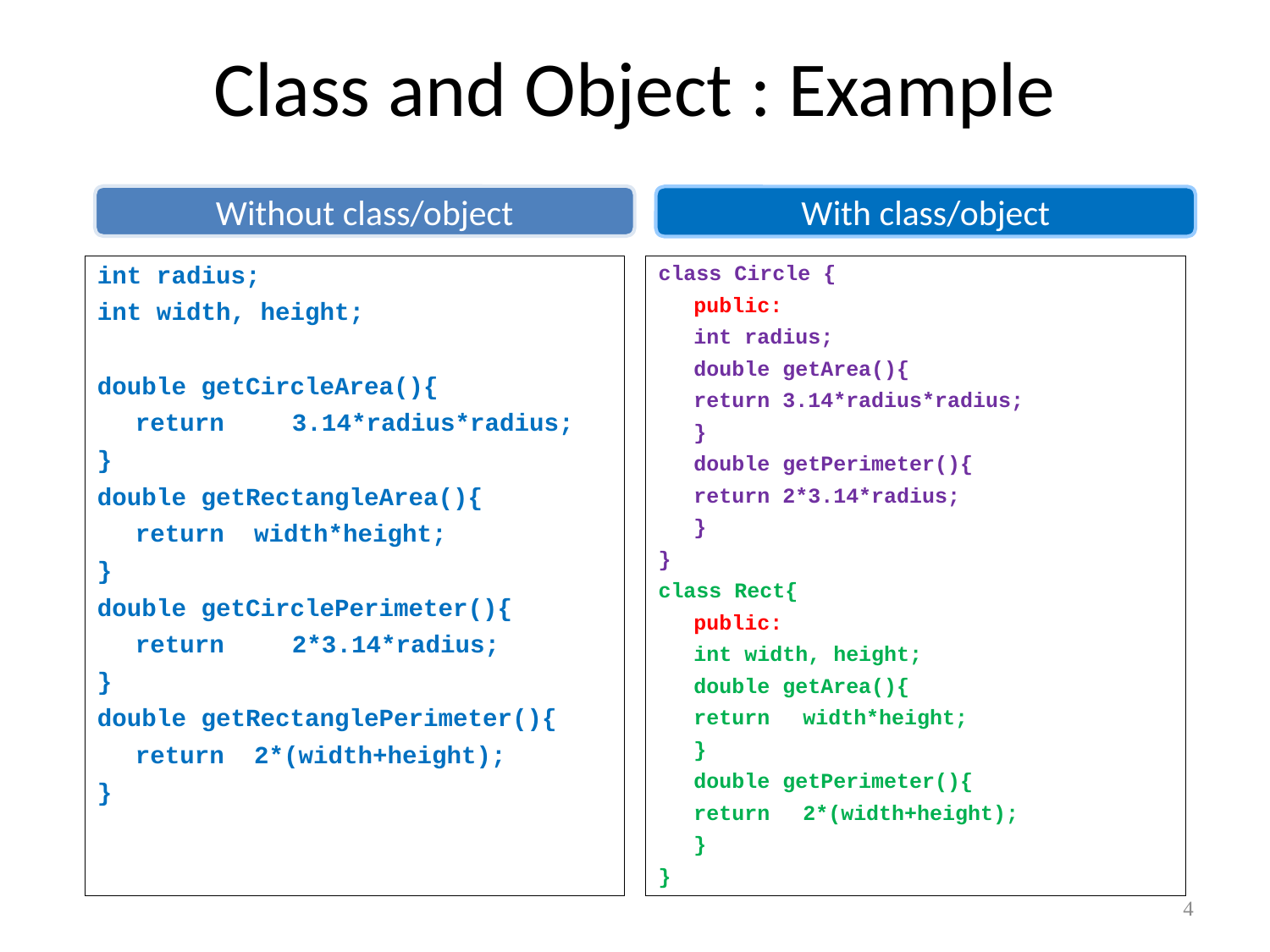

# Class and Object : Example
Without class/object
With class/object
int radius;
int width, height;

double getCircleArea(){
	return	  3.14*radius*radius;
}
double getRectangleArea(){
	return  width*height;
}
double getCirclePerimeter(){
	return	  2*3.14*radius;
}
double getRectanglePerimeter(){
	return  2*(width+height);
}

class Circle {
	public:
	int radius;
	double getArea(){
		return 3.14*radius*radius;
	}
	double getPerimeter(){
		return 2*3.14*radius;
	}
}
class Rect{
	public:
	int width, height;
	double getArea(){
		return 	width*height;
	}
	double getPerimeter(){
		return 	2*(width+height);
	}
}

4